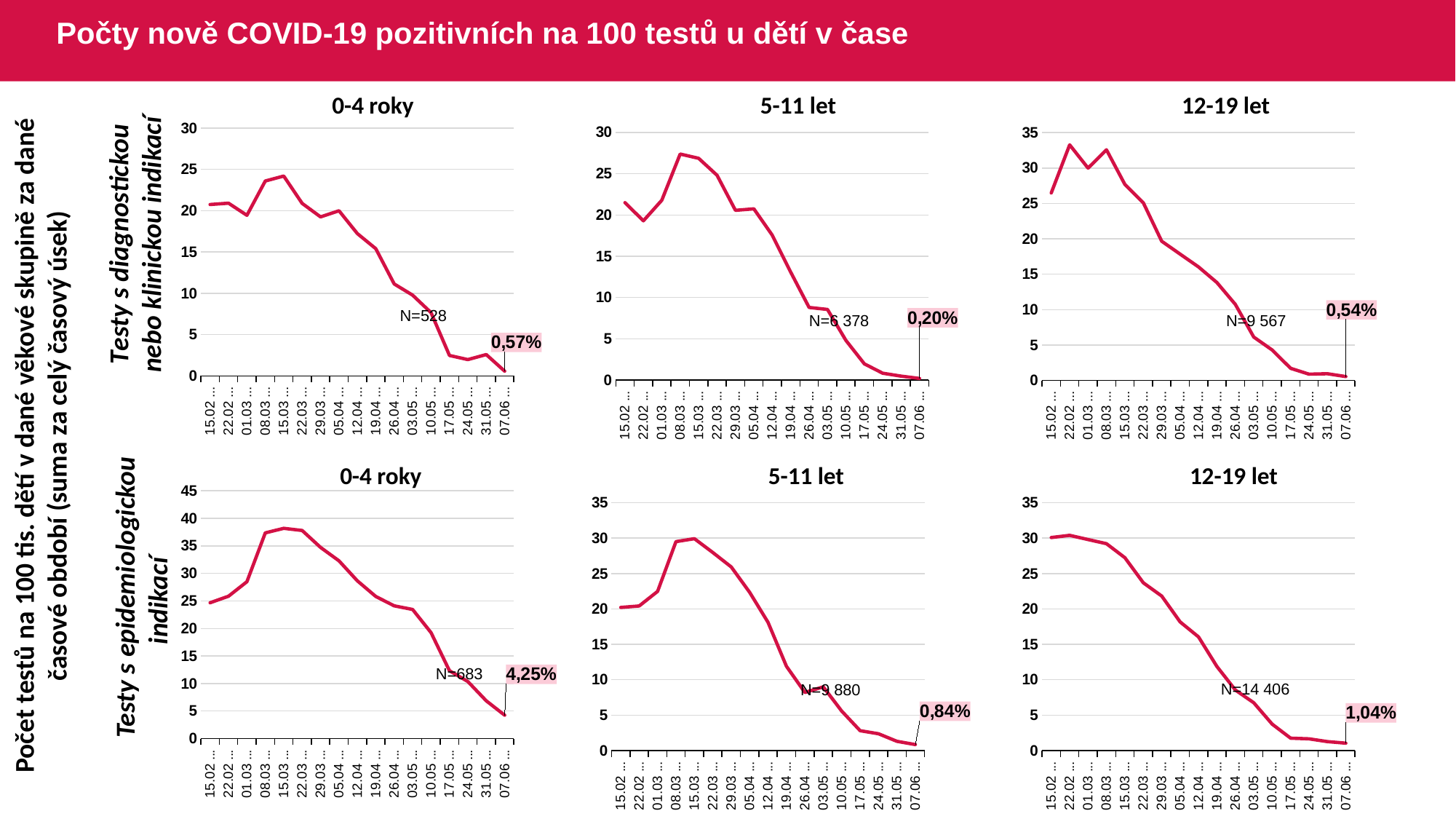

# Počty nově COVID-19 pozitivních na 100 testů u dětí v čase
0-4 roky
5-11 let
12-19 let

### Chart

| Category |  |
|---|---|
| 15.02 - 21.02 | 20.755885997521 |
| 22.02 - 28.02 | 20.915032679738 |
| 01.03 - 07.03 | 19.449458483754 |
| 08.03 - 14.03 | 23.598615916955 |
| 15.03 - 21.03 | 24.201277955271 |
| 22.03 - 28.03 | 20.889348500517 |
| 29.03 - 04.04 | 19.255455712451 |
| 05.04 - 11.04 | 20.0 |
| 12.04 - 18.04 | 17.236662106703 |
| 19.04 - 25.04 | 15.408805031446 |
| 26.04 - 02.05 | 11.128284389489 |
| 03.05 - 09.05 | 9.777777777777 |
| 10.05 - 16.05 | 7.658959537572 |
| 17.05 - 23.05 | 2.472527472527 |
| 24.05 - 30.05 | 1.977401129943 |
| 31.05 - 06.06 | 2.582496413199 |
| 07.06 - 13.06 | 0.568181818181 |

### Chart

| Category |  |
|---|---|
| 15.02 - 21.02 | 21.490384615384 |
| 22.02 - 28.02 | 19.295332964397 |
| 01.03 - 07.03 | 21.78366225331 |
| 08.03 - 14.03 | 27.379341452413 |
| 15.03 - 21.03 | 26.864766525166 |
| 22.03 - 28.03 | 24.806746310611 |
| 29.03 - 04.04 | 20.563847429519 |
| 05.04 - 11.04 | 20.745697896749 |
| 12.04 - 18.04 | 17.562724014336 |
| 19.04 - 25.04 | 13.091922005571 |
| 26.04 - 02.05 | 8.805620608899 |
| 03.05 - 09.05 | 8.557457212713 |
| 10.05 - 16.05 | 4.809619238476 |
| 17.05 - 23.05 | 1.975366023704 |
| 24.05 - 30.05 | 0.8395664784 |
| 31.05 - 06.06 | 0.488035264483 |
| 07.06 - 13.06 | 0.203825650674 |

### Chart

| Category |  |
|---|---|
| 15.02 - 21.02 | 26.475037821482 |
| 22.02 - 28.02 | 33.279132791327 |
| 01.03 - 07.03 | 29.995185363505 |
| 08.03 - 14.03 | 32.580037664783 |
| 15.03 - 21.03 | 27.683266316115 |
| 22.03 - 28.03 | 25.094768764215 |
| 29.03 - 04.04 | 19.662191424859 |
| 05.04 - 11.04 | 17.845732542218 |
| 12.04 - 18.04 | 16.038989809481 |
| 19.04 - 25.04 | 13.820731096644 |
| 26.04 - 02.05 | 10.73128515794 |
| 03.05 - 09.05 | 6.125 |
| 10.05 - 16.05 | 4.293588627792 |
| 17.05 - 23.05 | 1.706354259518 |
| 24.05 - 30.05 | 0.880492391861 |
| 31.05 - 06.06 | 0.942396041936 |
| 07.06 - 13.06 | 0.543535068464 |
Testy s diagnostickou nebo klinickou indikací
N=528
N=6 378
N=9 567
Počet testů na 100 tis. dětí v dané věkové skupině za dané časové období (suma za celý časový úsek)
0-4 roky
5-11 let
12-19 let

### Chart

| Category |  |
|---|---|
| 15.02 - 21.02 | 24.677448664364 |
| 22.02 - 28.02 | 25.864661654135 |
| 01.03 - 07.03 | 28.495692511597 |
| 08.03 - 14.03 | 37.357630979498 |
| 15.03 - 21.03 | 38.186573670444 |
| 22.03 - 28.03 | 37.795010114632 |
| 29.03 - 04.04 | 34.724540901502 |
| 05.04 - 11.04 | 32.28476821192 |
| 12.04 - 18.04 | 28.652849740932 |
| 19.04 - 25.04 | 25.810397553516 |
| 26.04 - 02.05 | 24.115755627009 |
| 03.05 - 09.05 | 23.457730388423 |
| 10.05 - 16.05 | 19.24557351809 |
| 17.05 - 23.05 | 12.319790301441 |
| 24.05 - 30.05 | 10.367577756833 |
| 31.05 - 06.06 | 6.855277475516 |
| 07.06 - 13.06 | 4.24597364568 |

### Chart

| Category |  |
|---|---|
| 15.02 - 21.02 | 20.217140977134 |
| 22.02 - 28.02 | 20.425911996991 |
| 01.03 - 07.03 | 22.481869460112 |
| 08.03 - 14.03 | 29.515134787008 |
| 15.03 - 21.03 | 29.925017041581 |
| 22.03 - 28.03 | 27.973627556512 |
| 29.03 - 04.04 | 25.938566552901 |
| 05.04 - 11.04 | 22.34693877551 |
| 12.04 - 18.04 | 18.113454307667 |
| 19.04 - 25.04 | 11.899509803921 |
| 26.04 - 02.05 | 8.201140487299 |
| 03.05 - 09.05 | 8.993197278911 |
| 10.05 - 16.05 | 5.570564775504 |
| 17.05 - 23.05 | 2.804590712168 |
| 24.05 - 30.05 | 2.369318705632 |
| 31.05 - 06.06 | 1.304038567928 |
| 07.06 - 13.06 | 0.840080971659 |

### Chart

| Category |  |
|---|---|
| 15.02 - 21.02 | 30.087781253153 |
| 22.02 - 28.02 | 30.400196818107 |
| 01.03 - 07.03 | 29.80328123785 |
| 08.03 - 14.03 | 29.222230787019 |
| 15.03 - 21.03 | 27.240621566473 |
| 22.03 - 28.03 | 23.694631181508 |
| 29.03 - 04.04 | 21.82388527896 |
| 05.04 - 11.04 | 18.169191919191 |
| 12.04 - 18.04 | 16.058575328865 |
| 19.04 - 25.04 | 11.870317747352 |
| 26.04 - 02.05 | 8.547783697993 |
| 03.05 - 09.05 | 6.748971193415 |
| 10.05 - 16.05 | 3.726708074534 |
| 17.05 - 23.05 | 1.748697162709 |
| 24.05 - 30.05 | 1.652318800333 |
| 31.05 - 06.06 | 1.259254571916 |
| 07.06 - 13.06 | 1.041232819658 |
Testy s epidemiologickou indikací
N=683
N=14 406
N=9 880